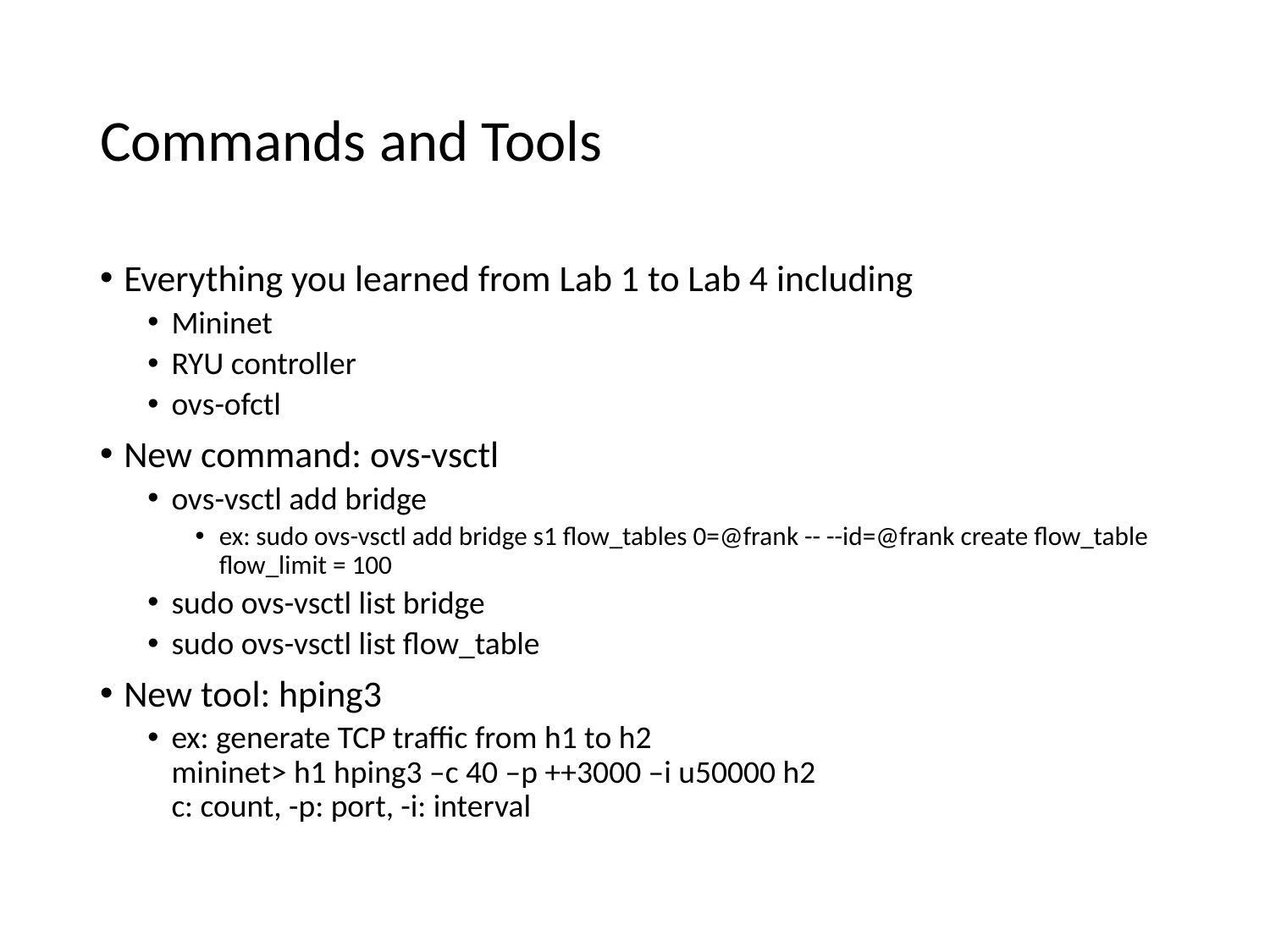

# Commands and Tools
Everything you learned from Lab 1 to Lab 4 including
Mininet
RYU controller
ovs-ofctl
New command: ovs-vsctl
ovs-vsctl add bridge
ex: sudo ovs-vsctl add bridge s1 flow_tables 0=@frank -- --id=@frank create flow_table flow_limit = 100
sudo ovs-vsctl list bridge
sudo ovs-vsctl list flow_table
New tool: hping3
ex: generate TCP traffic from h1 to h2
mininet> h1 hping3 –c 40 –p ++3000 –i u50000 h2
c: count, -p: port, -i: interval